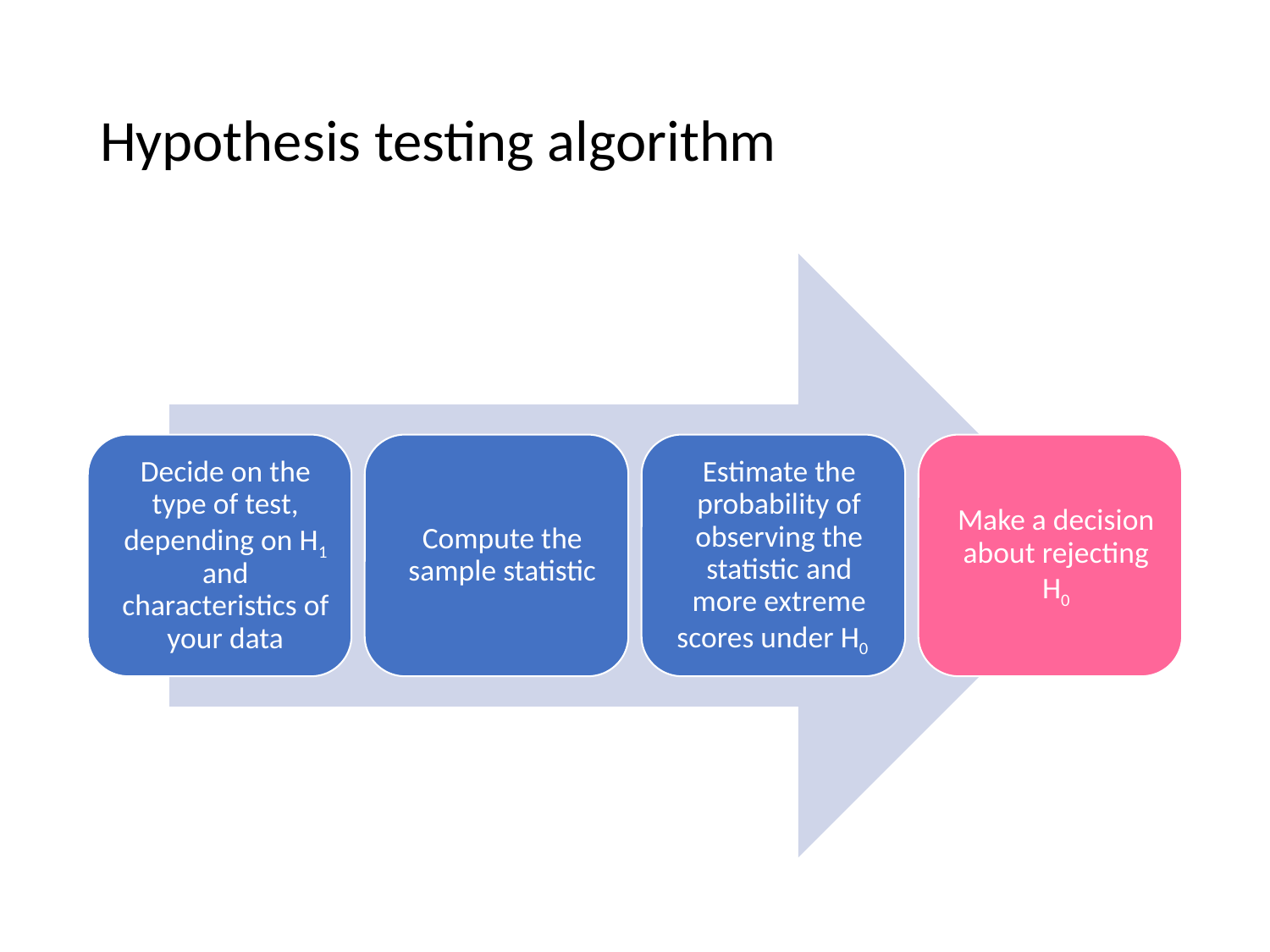

# Hypothesis testing algorithm
Decide on the type of test, depending on H1 and characteristics of your data
Compute the sample statistic
Estimate the probability of observing the statistic and more extreme scores under H0
Make a decision about rejecting H0